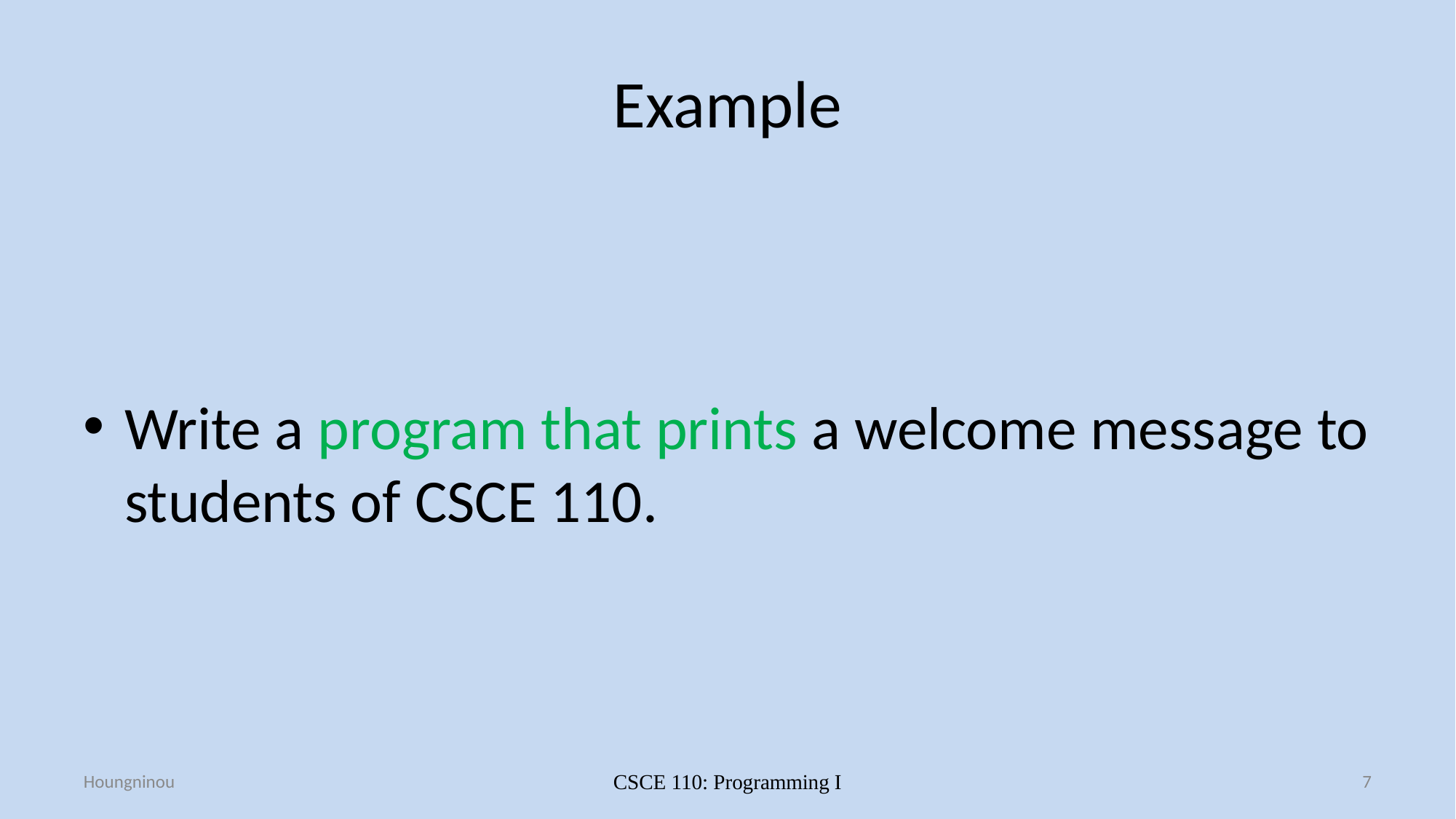

# Example
Write a program that prints a welcome message to students of CSCE 110.
Houngninou
CSCE 110: Programming I
7